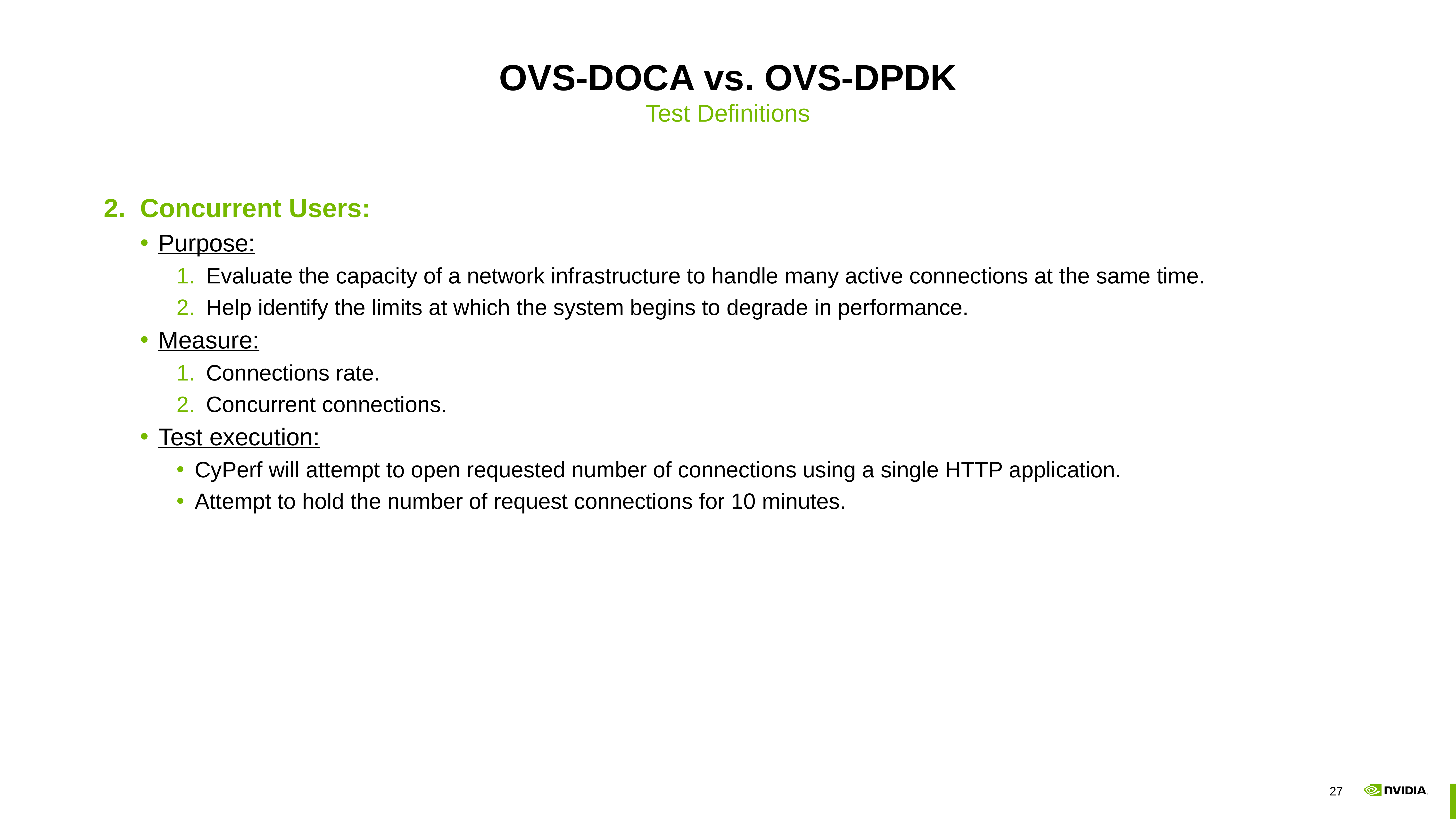

# OVS-DOCA vs. OVS-DPDK
Test Definitions
Concurrent Users:
Purpose:
Evaluate the capacity of a network infrastructure to handle many active connections at the same time.
Help identify the limits at which the system begins to degrade in performance.
Measure:
Connections rate.
Concurrent connections.
Test execution:
CyPerf will attempt to open requested number of connections using a single HTTP application.
Attempt to hold the number of request connections for 10 minutes.